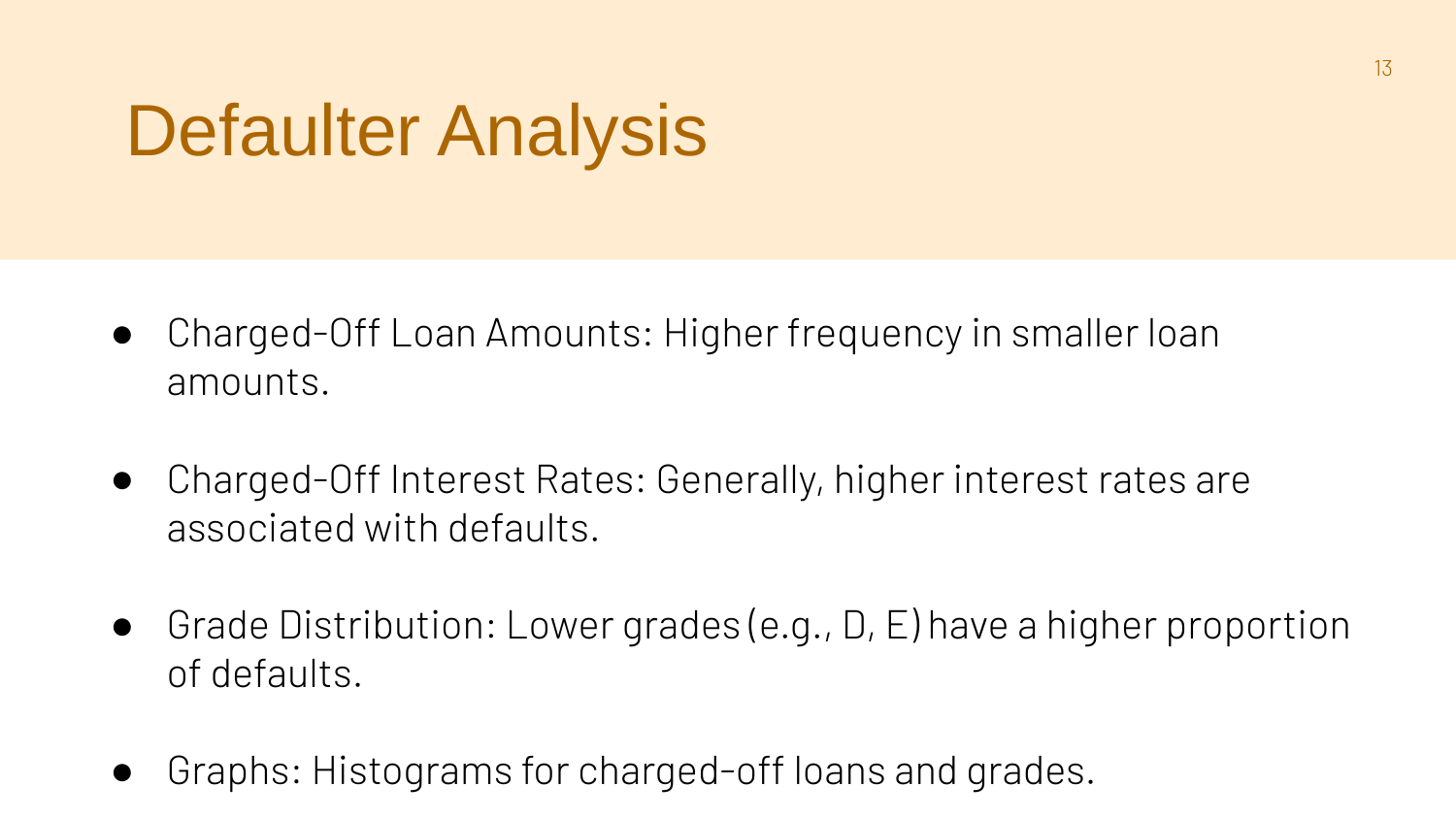

13
Defaulter Analysis
Charged-Off Loan Amounts: Higher frequency in smaller loan amounts.

Charged-Off Interest Rates: Generally, higher interest rates are associated with defaults.

Grade Distribution: Lower grades (e.g., D, E) have a higher proportion of defaults.

Graphs: Histograms for charged-off loans and grades.